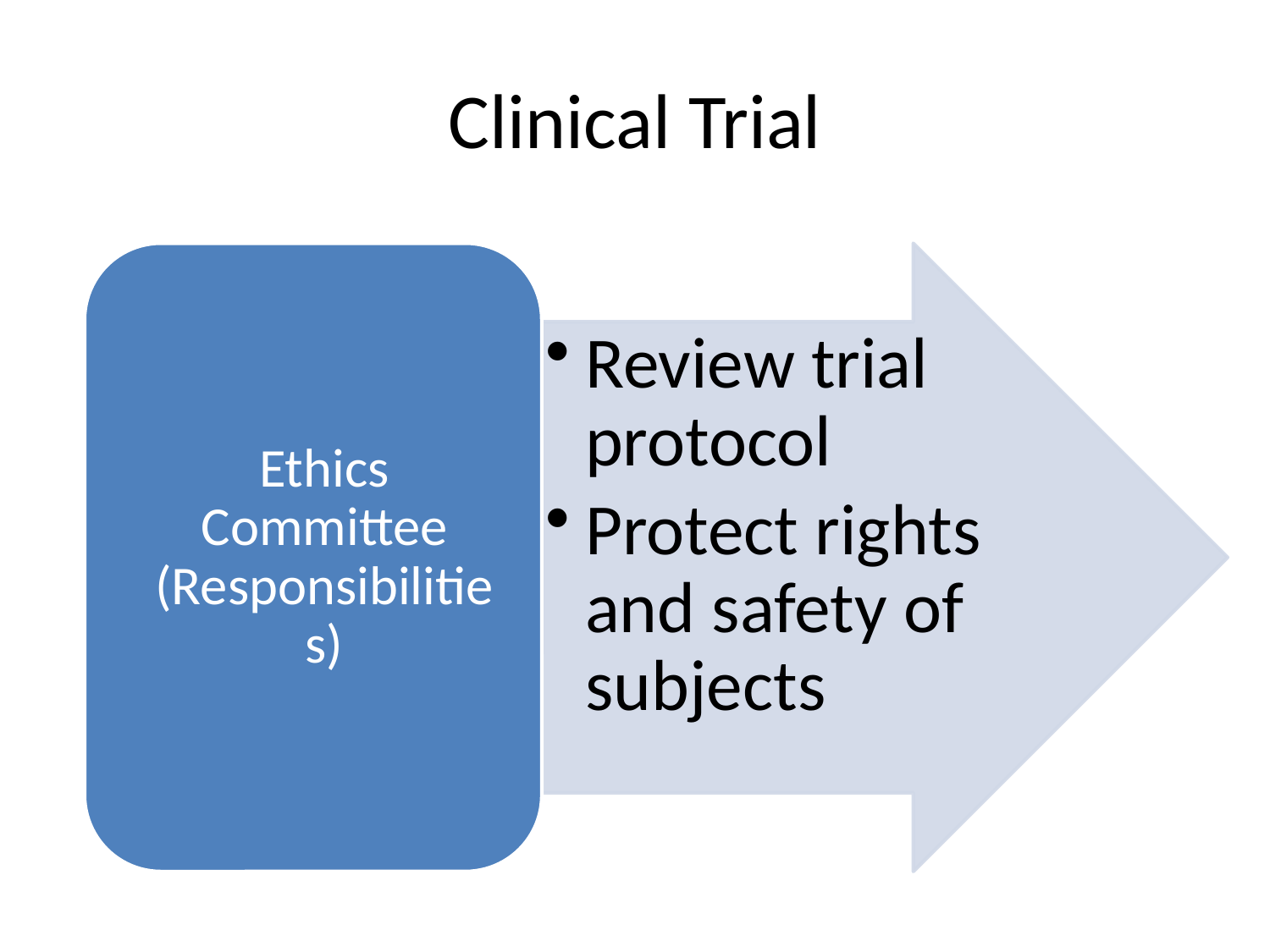

# Clinical Trial

Review trial protocol
Protect rights and safety of subjects
Ethics Committee (Responsibilities)